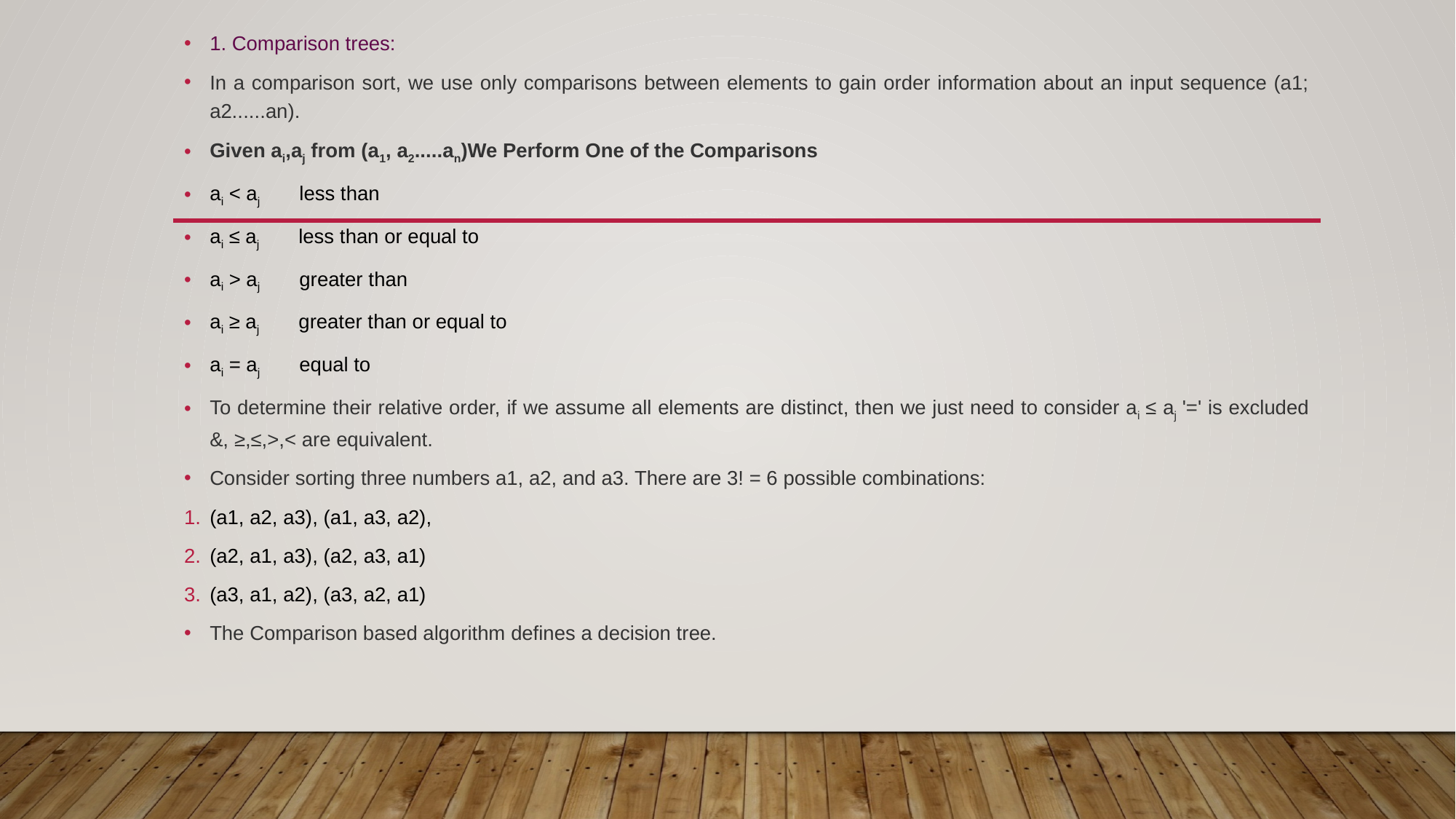

1. Comparison trees:
In a comparison sort, we use only comparisons between elements to gain order information about an input sequence (a1; a2......an).
Given ai,aj from (a1, a2.....an)We Perform One of the Comparisons
ai < aj       less than
ai ≤ aj       less than or equal to
ai > aj       greater than
ai ≥ aj       greater than or equal to
ai = aj       equal to
To determine their relative order, if we assume all elements are distinct, then we just need to consider ai ≤ aj '=' is excluded &, ≥,≤,>,< are equivalent.
Consider sorting three numbers a1, a2, and a3. There are 3! = 6 possible combinations:
(a1, a2, a3), (a1, a3, a2),
(a2, a1, a3), (a2, a3, a1)
(a3, a1, a2), (a3, a2, a1)
The Comparison based algorithm defines a decision tree.